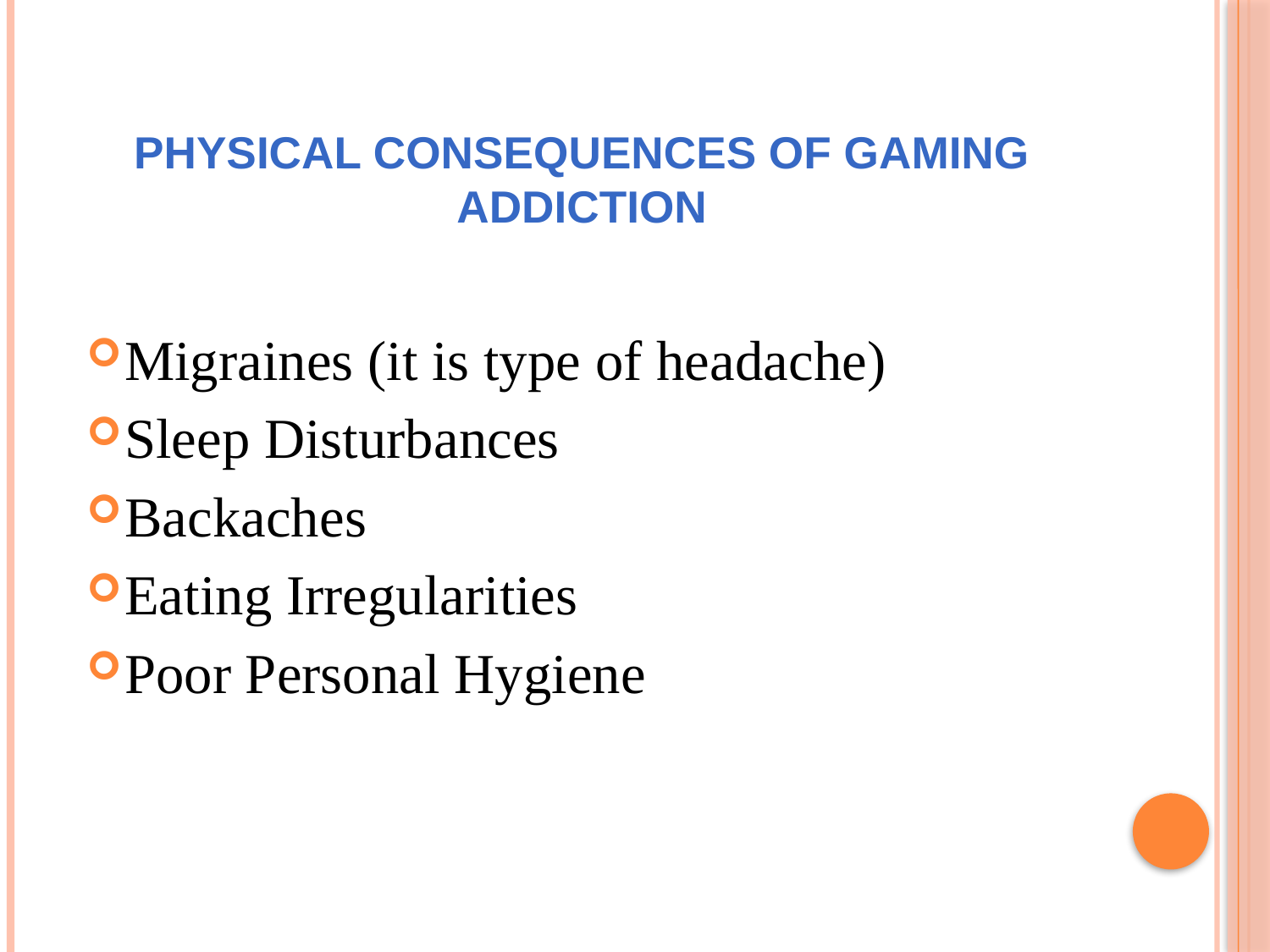

# Physical Consequences of Gaming Addiction
Migraines (it is type of headache)
Sleep Disturbances
Backaches
Eating Irregularities
Poor Personal Hygiene